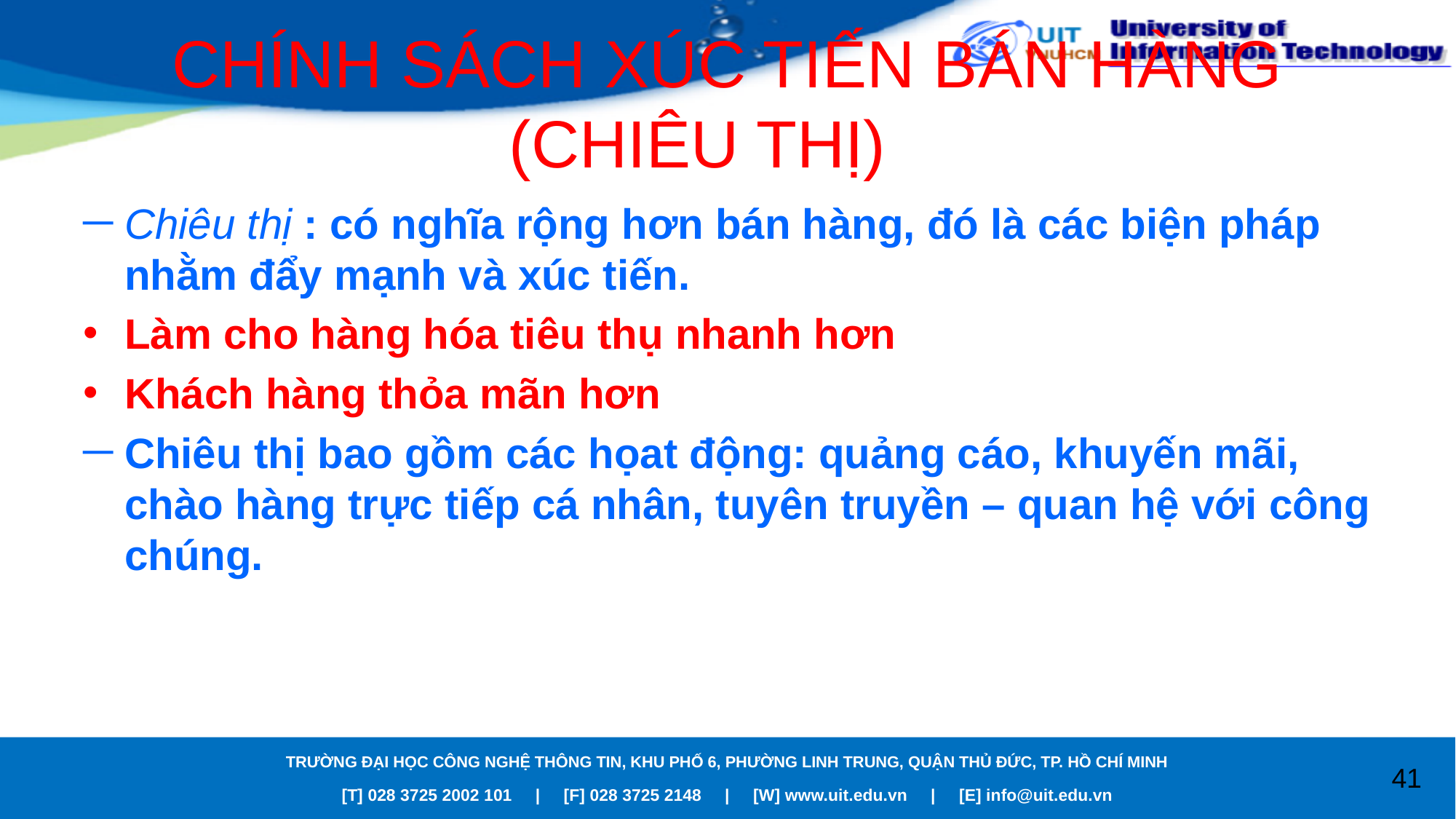

# CHÍNH SÁCH XÚC TIẾN BÁN HÀNG (CHIÊU THỊ)
Chiêu thị : có nghĩa rộng hơn bán hàng, đó là các biện pháp nhằm đẩy mạnh và xúc tiến.
Làm cho hàng hóa tiêu thụ nhanh hơn
Khách hàng thỏa mãn hơn
Chiêu thị bao gồm các họat động: quảng cáo, khuyến mãi, chào hàng trực tiếp cá nhân, tuyên truyền – quan hệ với công chúng.